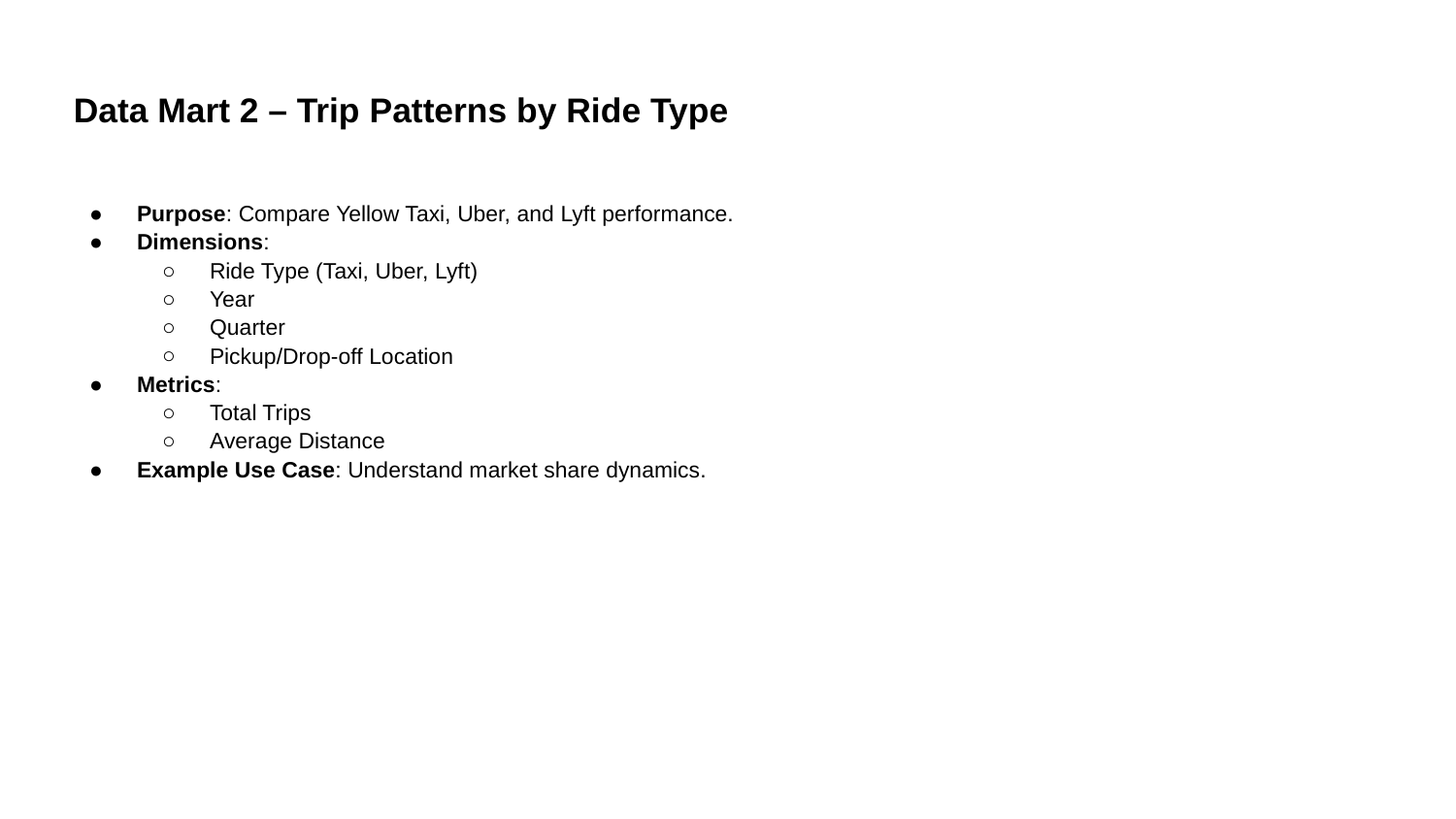

# Data Mart 2 – Trip Patterns by Ride Type

Purpose: Compare Yellow Taxi, Uber, and Lyft performance.
Dimensions:
Ride Type (Taxi, Uber, Lyft)
Year
Quarter
Pickup/Drop-off Location
Metrics:
Total Trips
Average Distance
Example Use Case: Understand market share dynamics.